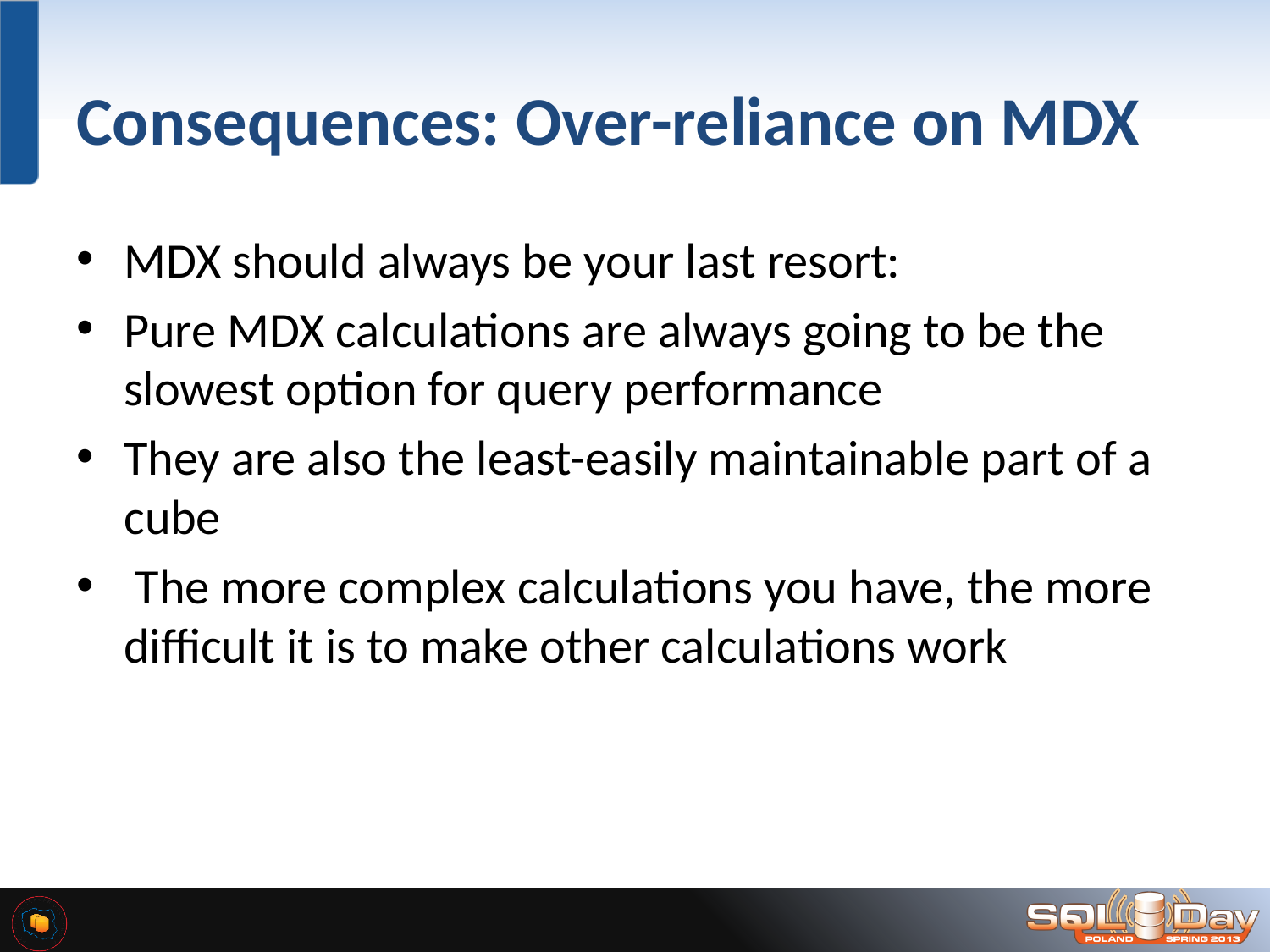

# Consequences: Over-reliance on MDX
MDX should always be your last resort:
Pure MDX calculations are always going to be the slowest option for query performance
They are also the least-easily maintainable part of a cube
 The more complex calculations you have, the more difficult it is to make other calculations work